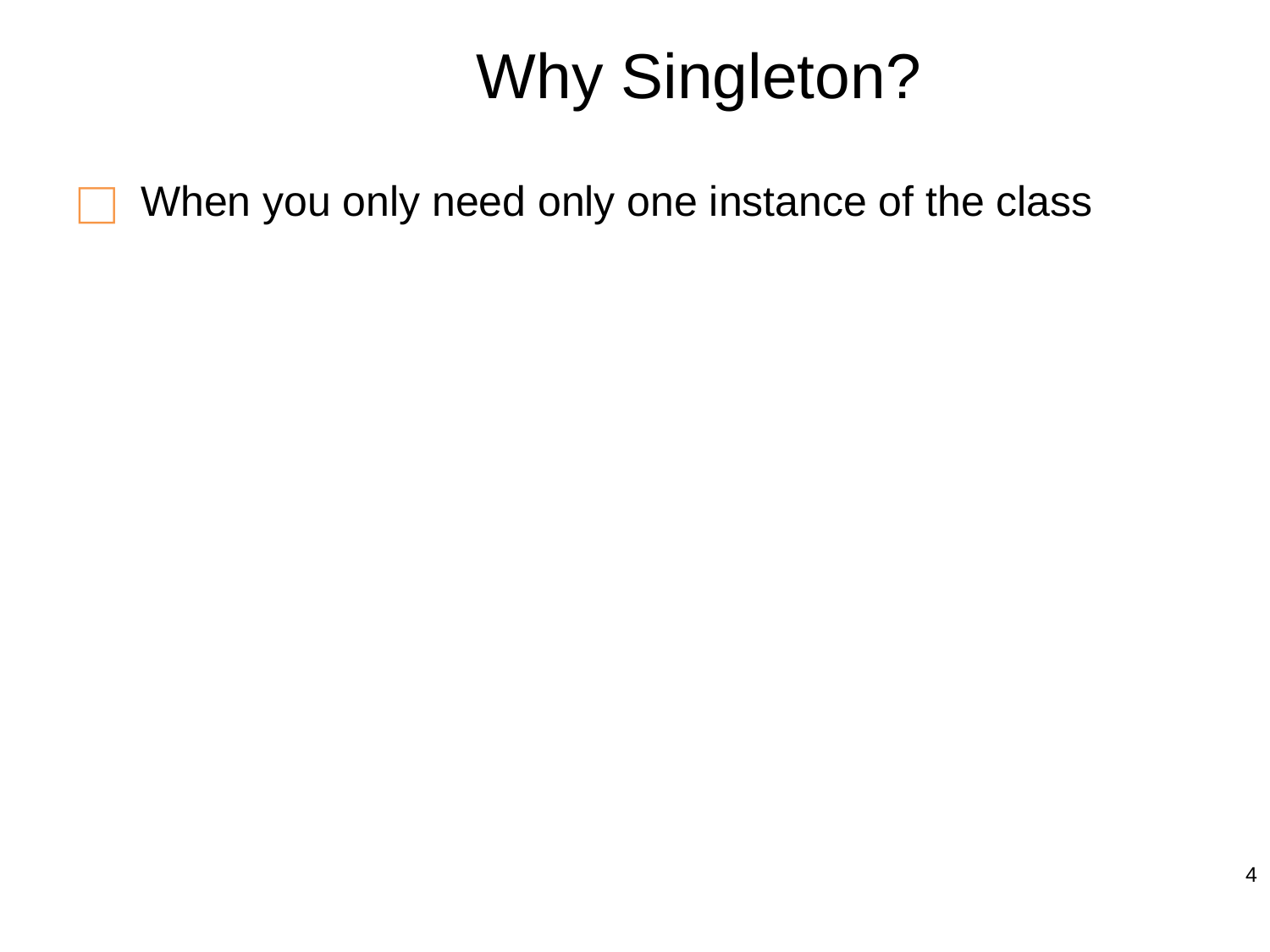

# Why Singleton?
When you only need only one instance of the class
4